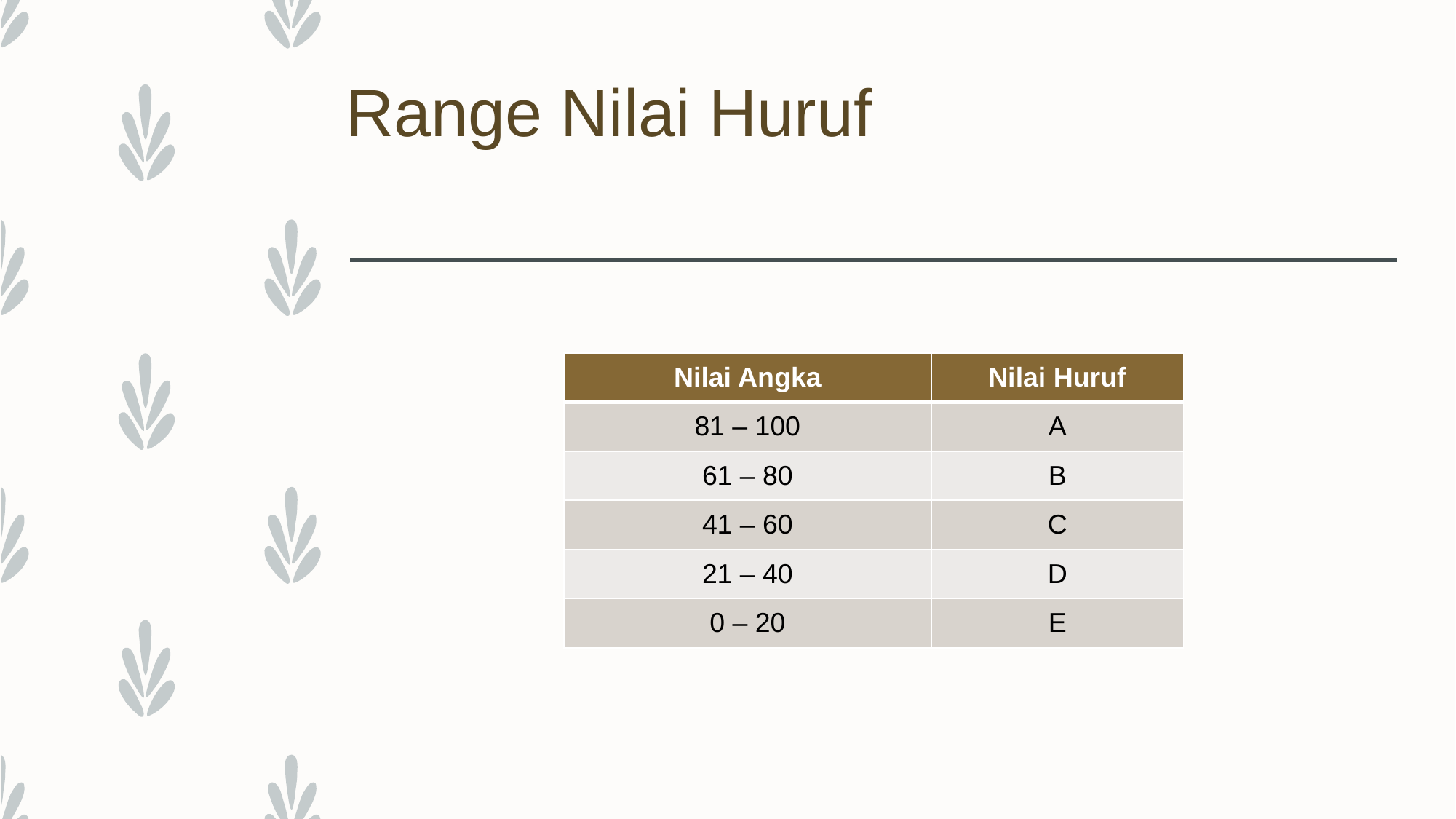

# Range Nilai Huruf

| Nilai Angka | Nilai Huruf |
| --- | --- |
| 81 – 100 | A |
| 61 – 80 | B |
| 41 – 60 | C |
| 21 – 40 | D |
| 0 – 20 | E |